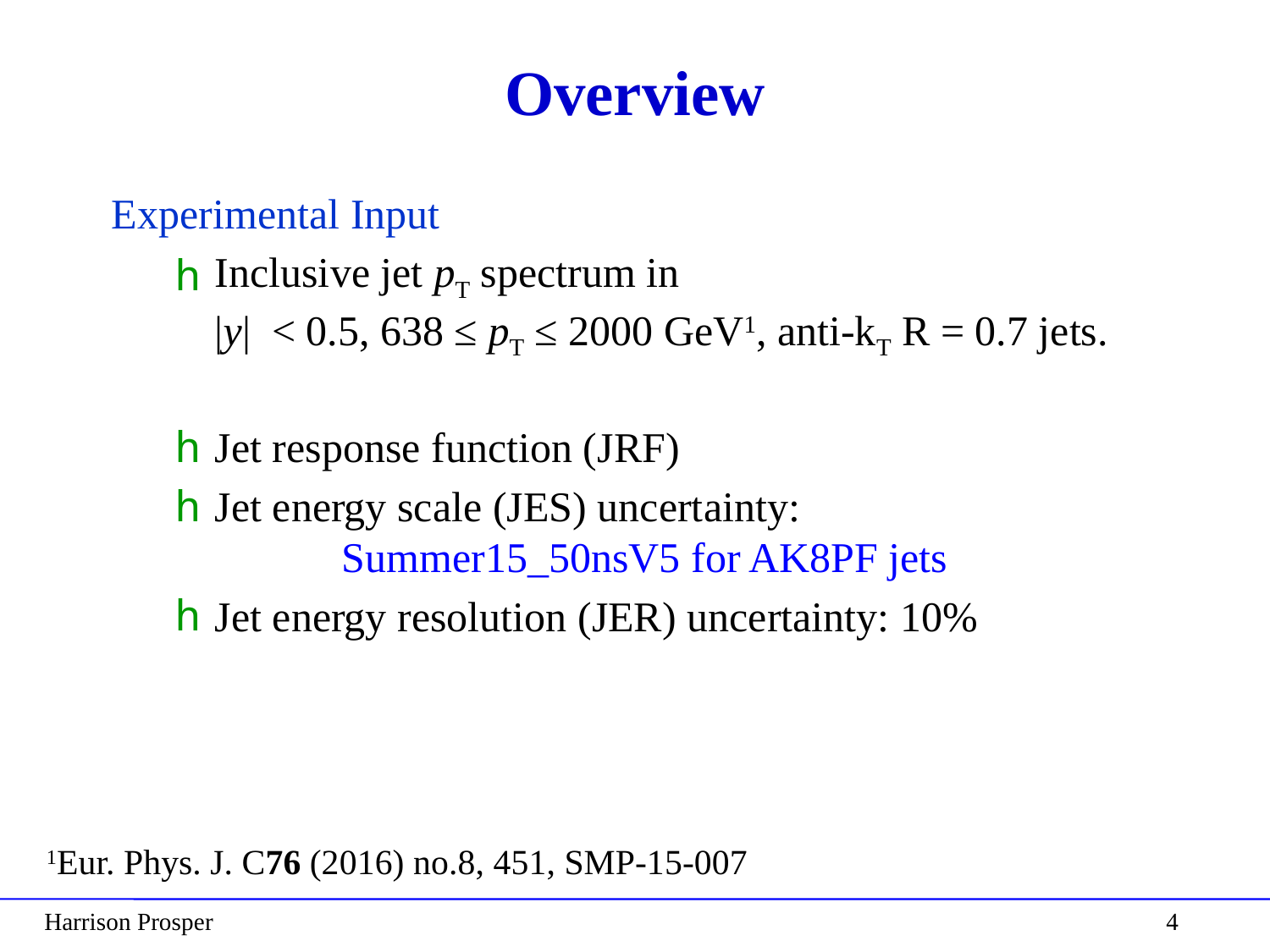

# Overview
Experimental Input
Inclusive jet pT spectrum in
|y|  < 0.5, 638 ≤ pT ≤ 2000 GeV1, anti-kT R = 0.7 jets.
Jet response function (JRF)
Jet energy scale (JES) uncertainty:
	Summer15_50nsV5 for AK8PF jets
Jet energy resolution (JER) uncertainty: 10%
1Eur. Phys. J. C76 (2016) no.8, 451, SMP-15-007
Harrison Prosper
4